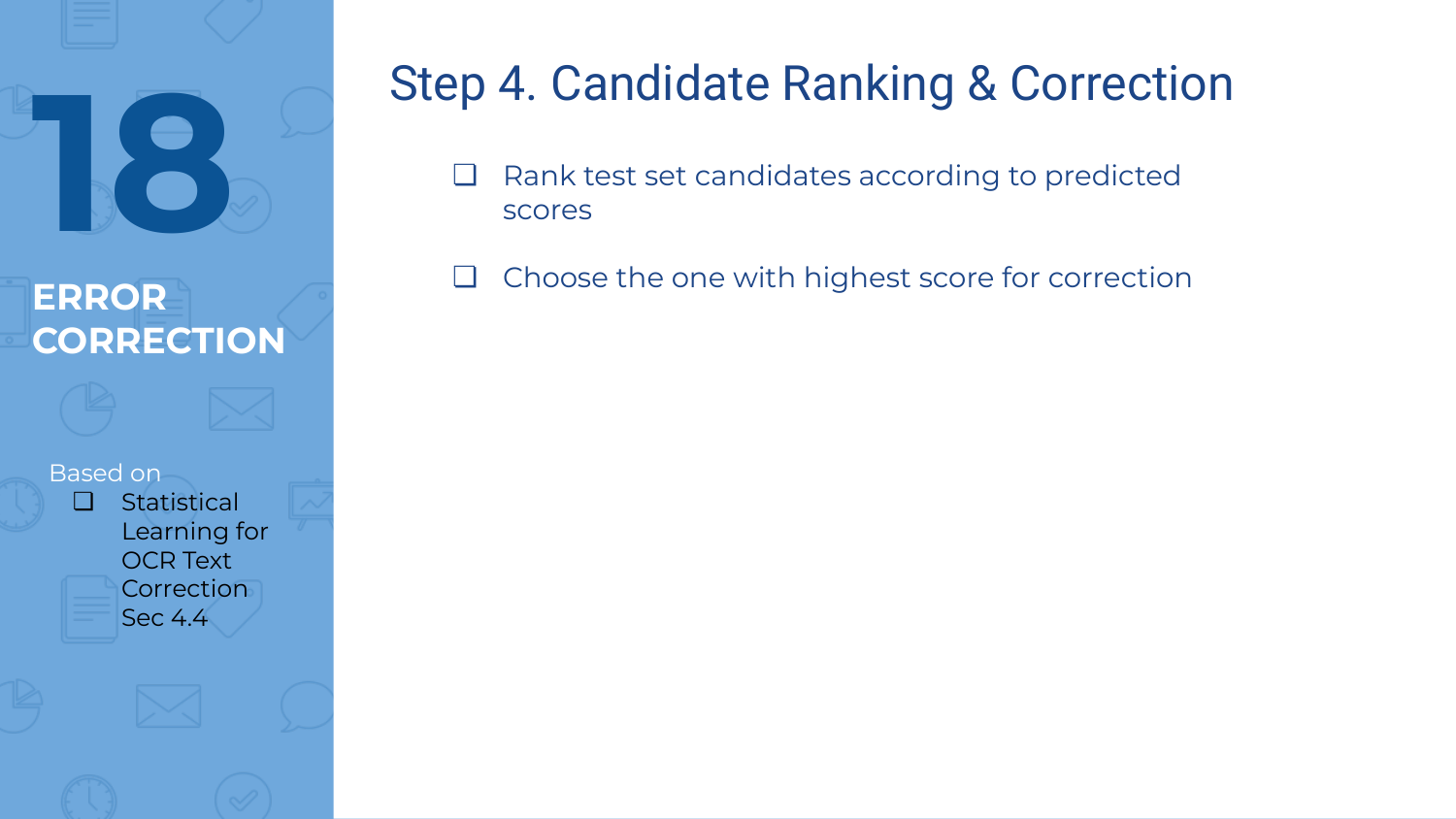

18
Step 4. Candidate Ranking & Correction
Rank test set candidates according to predicted scores

Choose the one with highest score for correction
# ERROR CORRECTION
Based on
Statistical Learning for OCR Text Correction Sec 4.4